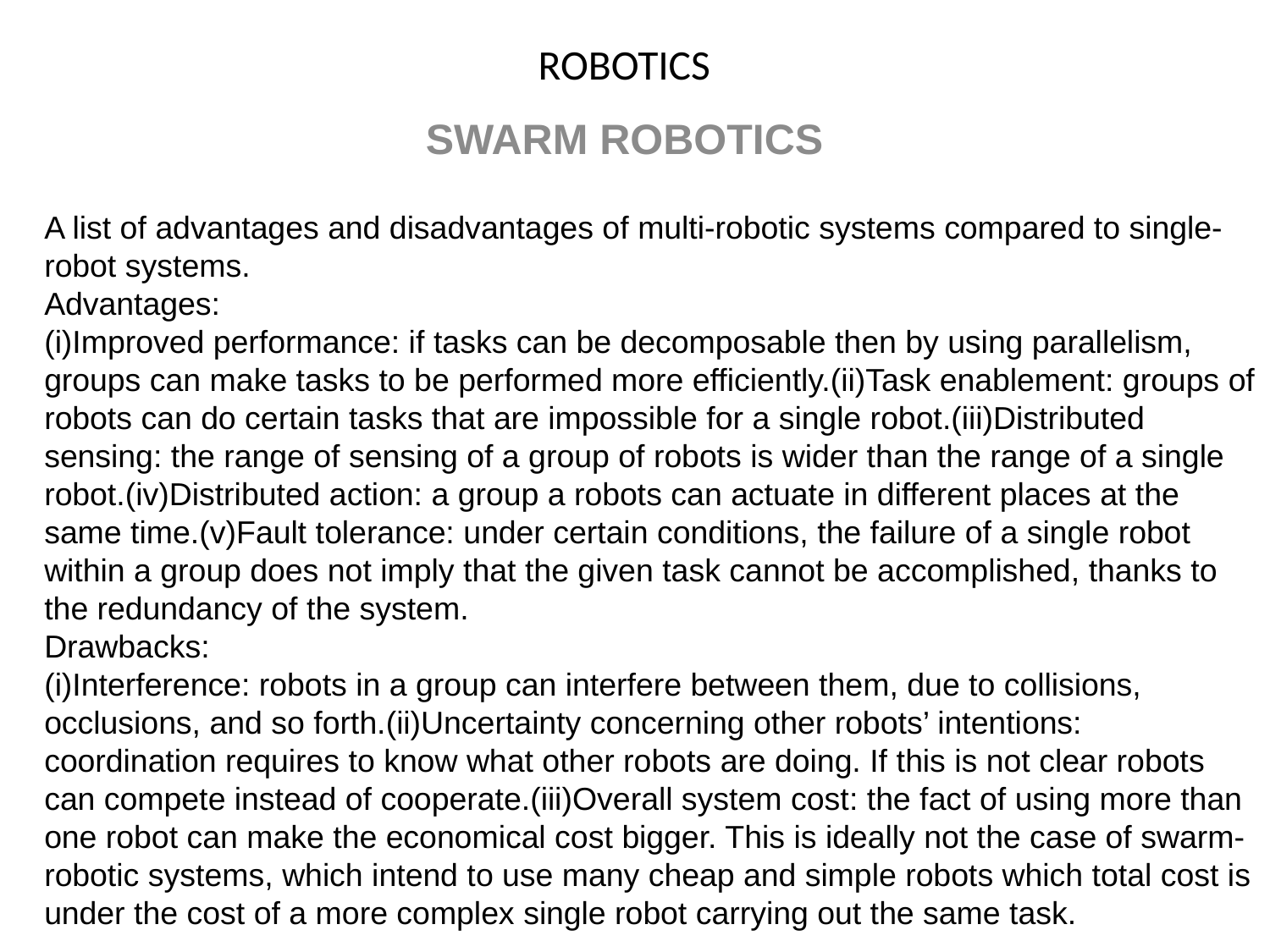

# ROBOTICS
SWARM ROBOTICS

A list of advantages and disadvantages of multi-robotic systems compared to single-robot systems.
Advantages:
(i)Improved performance: if tasks can be decomposable then by using parallelism, groups can make tasks to be performed more efficiently.(ii)Task enablement: groups of robots can do certain tasks that are impossible for a single robot.(iii)Distributed sensing: the range of sensing of a group of robots is wider than the range of a single robot.(iv)Distributed action: a group a robots can actuate in different places at the same time.(v)Fault tolerance: under certain conditions, the failure of a single robot within a group does not imply that the given task cannot be accomplished, thanks to the redundancy of the system.
Drawbacks:
(i)Interference: robots in a group can interfere between them, due to collisions, occlusions, and so forth.(ii)Uncertainty concerning other robots’ intentions: coordination requires to know what other robots are doing. If this is not clear robots can compete instead of cooperate.(iii)Overall system cost: the fact of using more than one robot can make the economical cost bigger. This is ideally not the case of swarm-robotic systems, which intend to use many cheap and simple robots which total cost is under the cost of a more complex single robot carrying out the same task.